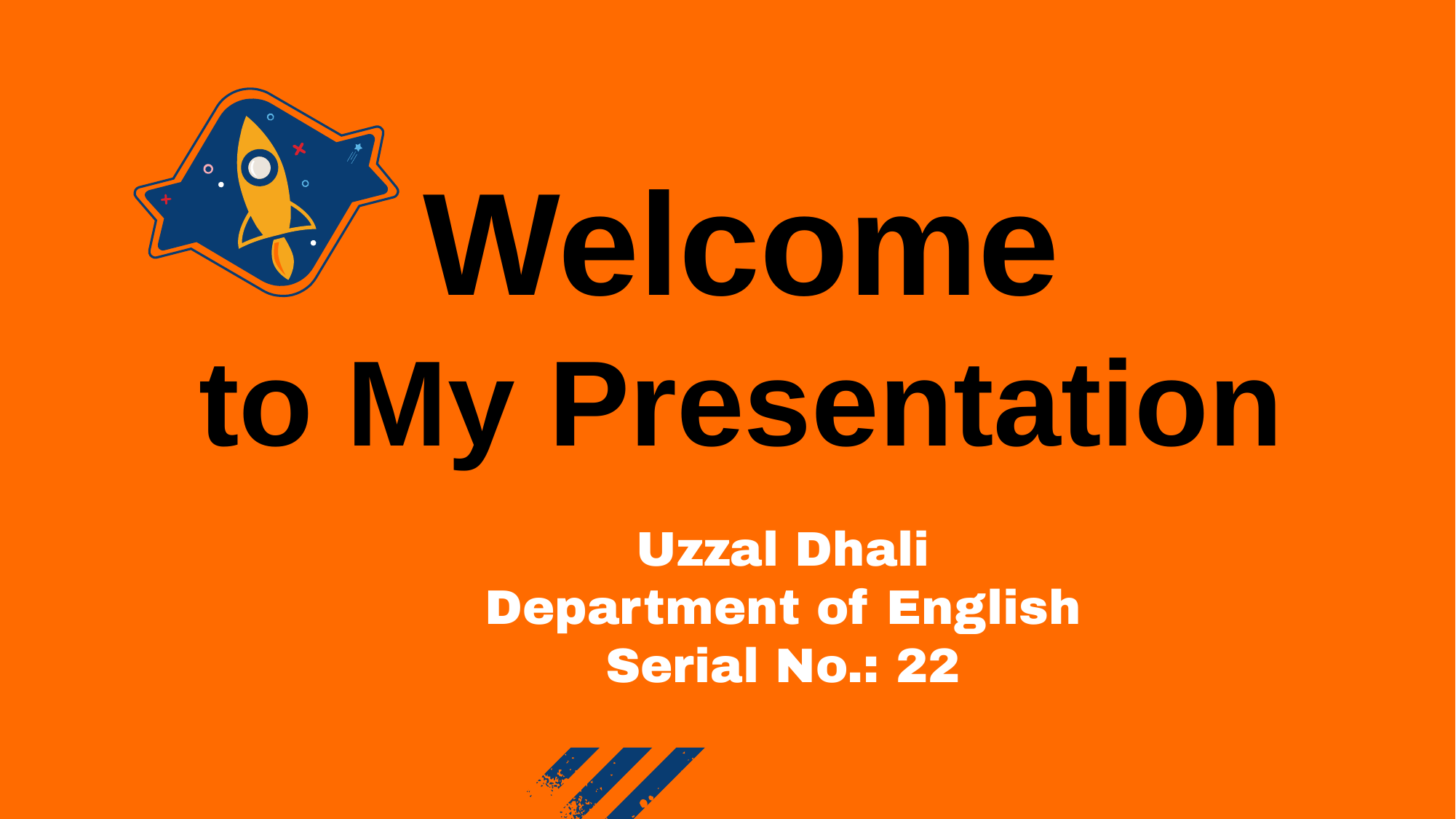

Welcome
to My Presentation
Uzzal Dhali
Department of English
Serial No.: 22